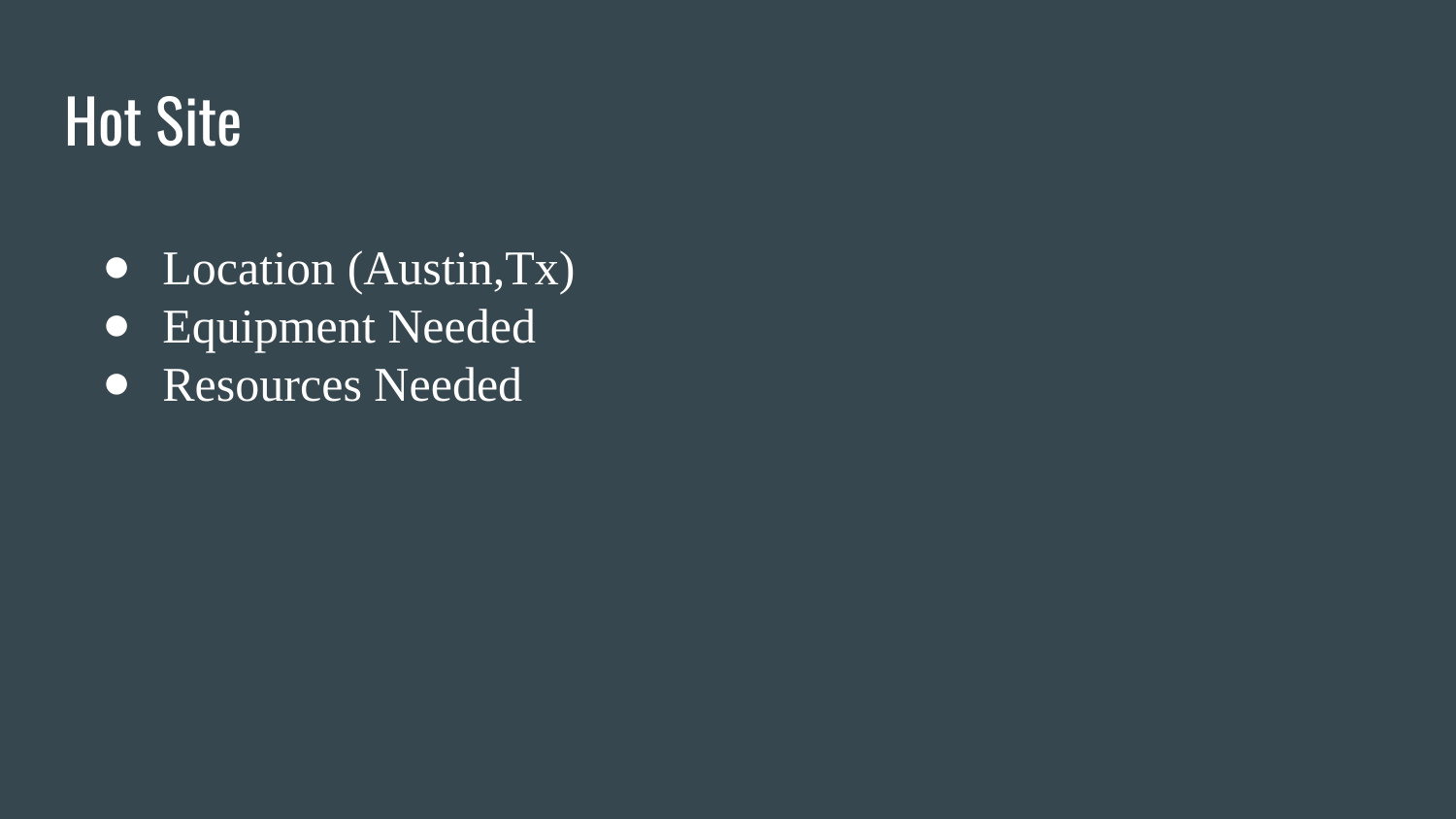

# Hot Site

Location (Austin,Tx)
Equipment Needed
Resources Needed